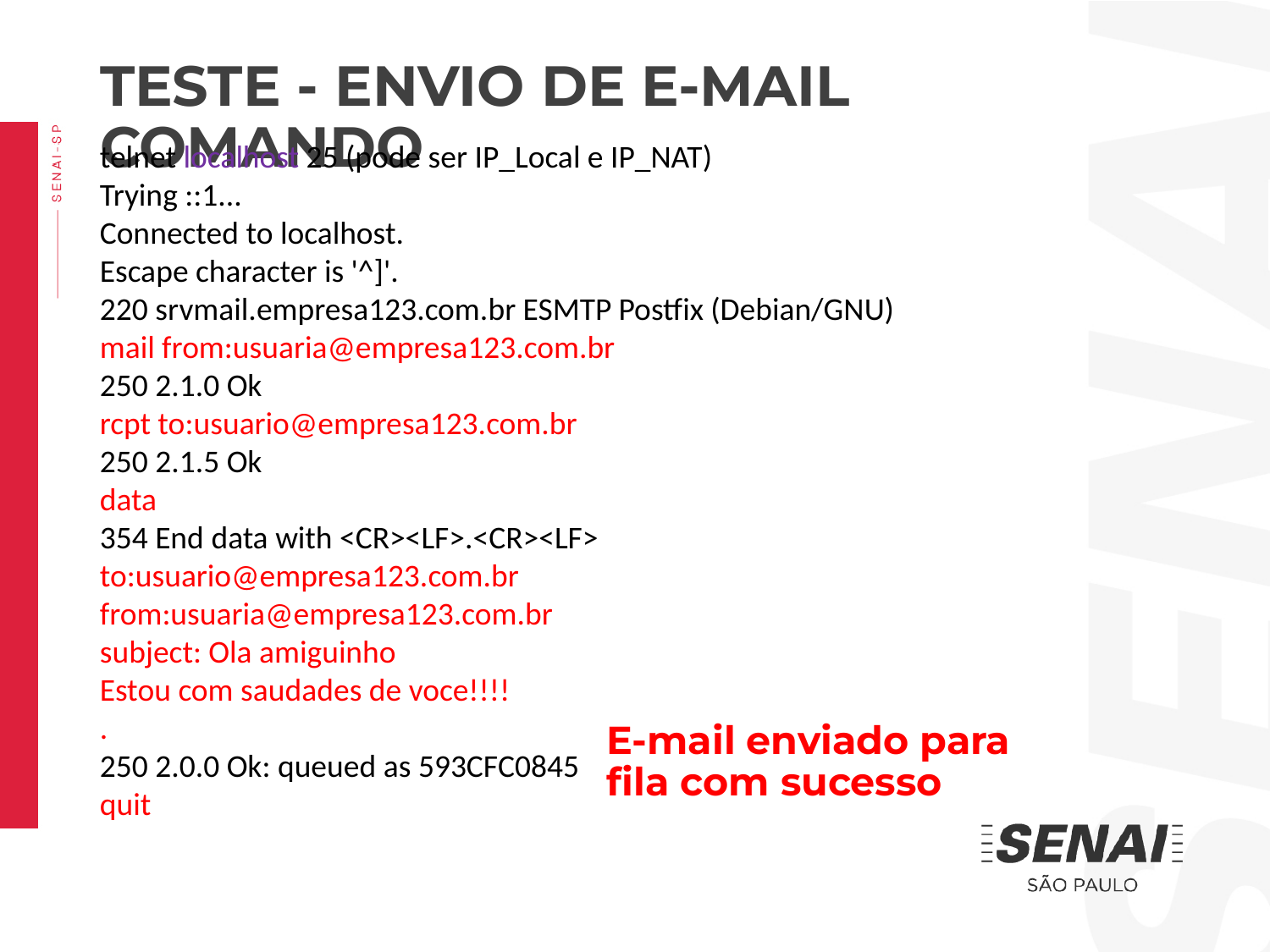

TESTE - ENVIO DE E-MAIL COMANDO
telnet localhost 25 (pode ser IP_Local e IP_NAT)
Trying ::1...
Connected to localhost.
Escape character is '^]'.
220 srvmail.empresa123.com.br ESMTP Postfix (Debian/GNU)
mail from:usuaria@empresa123.com.br
250 2.1.0 Ok
rcpt to:usuario@empresa123.com.br
250 2.1.5 Ok
data
354 End data with <CR><LF>.<CR><LF>
to:usuario@empresa123.com.br
from:usuaria@empresa123.com.br
subject: Ola amiguinho
Estou com saudades de voce!!!!
.
250 2.0.0 Ok: queued as 593CFC0845
quit
E-mail enviado para fila com sucesso